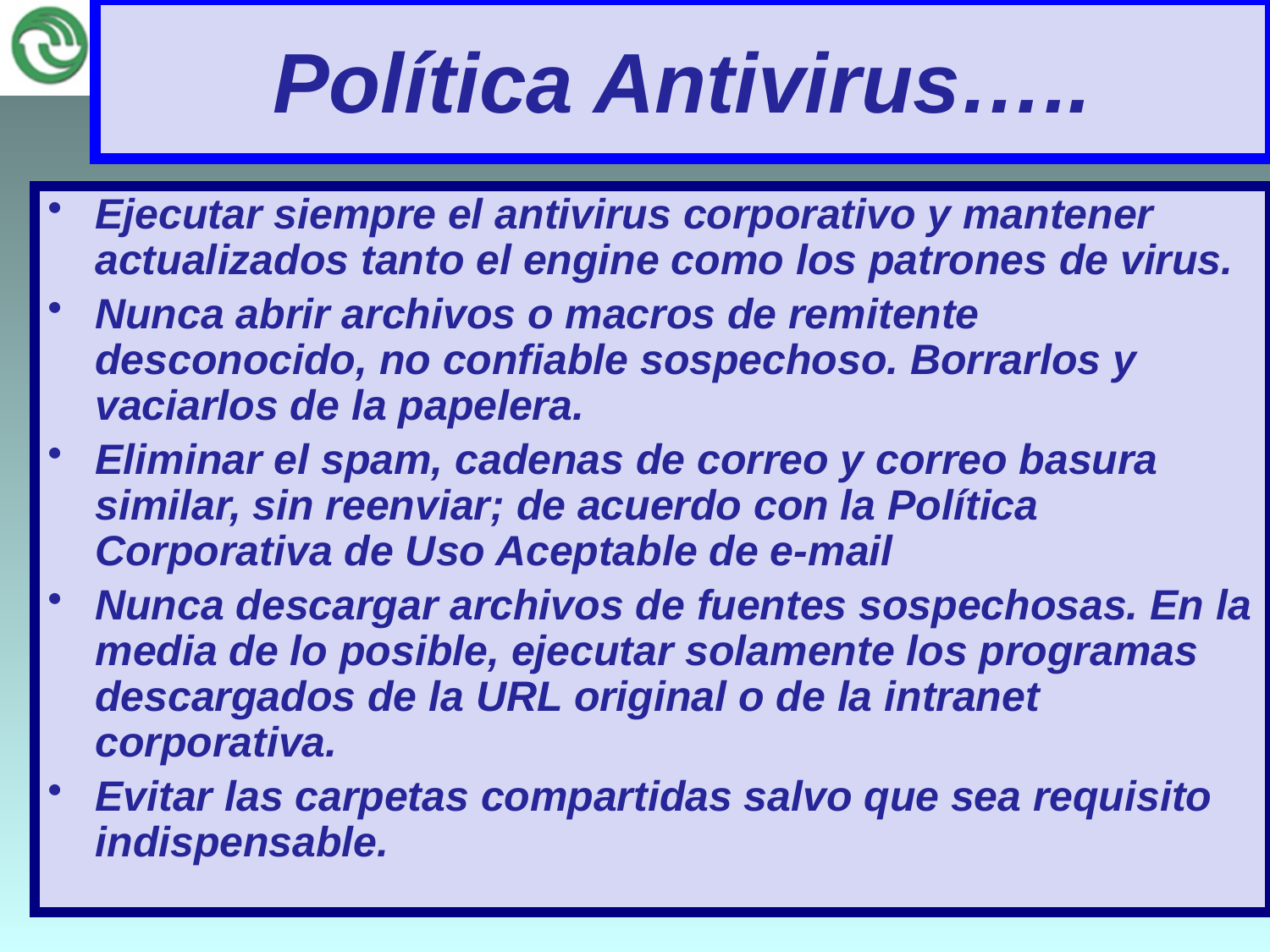

Política Antivirus…..
Ejecutar siempre el antivirus corporativo y mantener actualizados tanto el engine como los patrones de virus.
Nunca abrir archivos o macros de remitente desconocido, no confiable sospechoso. Borrarlos y vaciarlos de la papelera.
Eliminar el spam, cadenas de correo y correo basura similar, sin reenviar; de acuerdo con la Política Corporativa de Uso Aceptable de e-mail
Nunca descargar archivos de fuentes sospechosas. En la media de lo posible, ejecutar solamente los programas descargados de la URL original o de la intranet corporativa.
Evitar las carpetas compartidas salvo que sea requisito indispensable.
26/03/2023
16